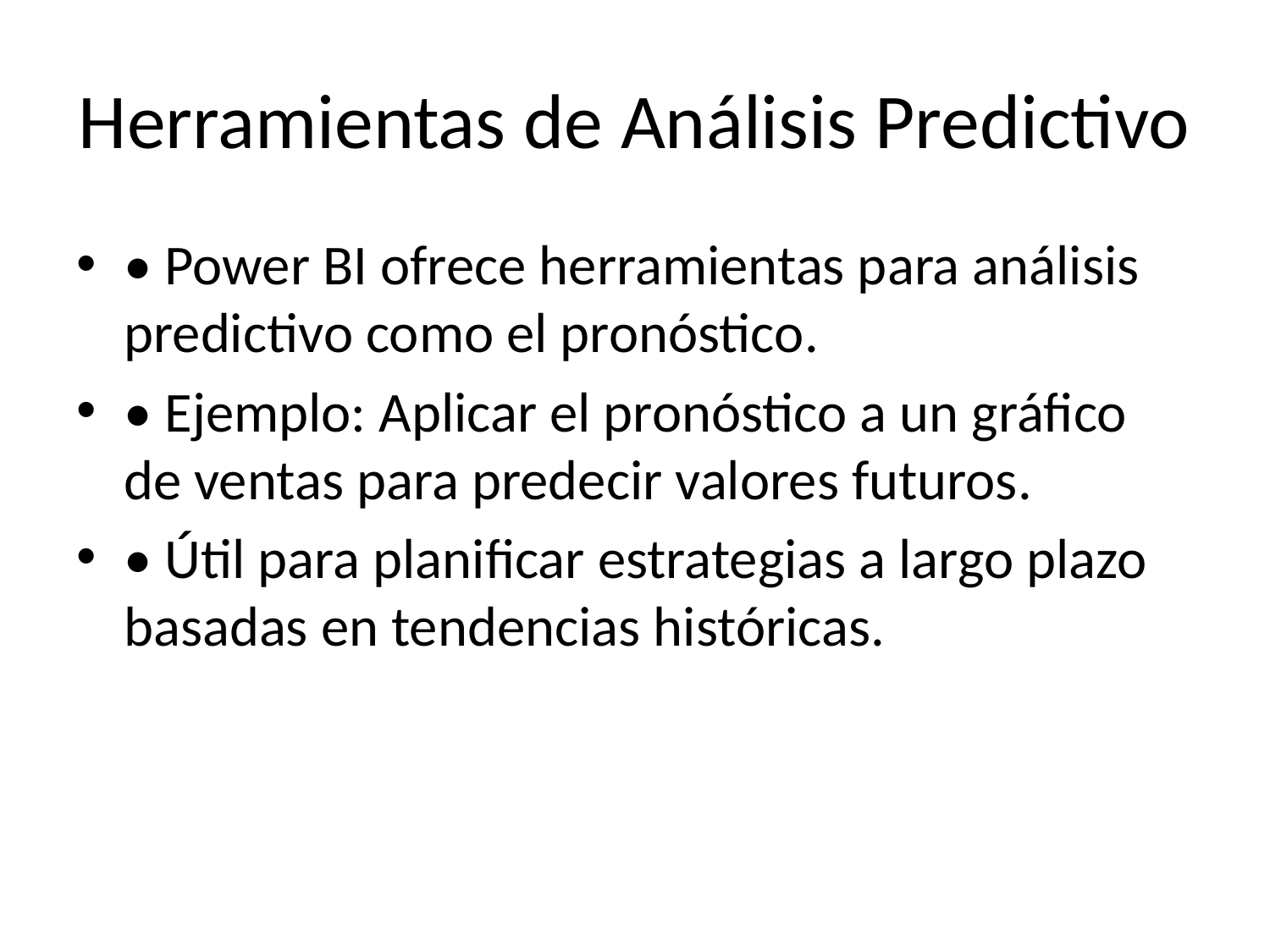

# Herramientas de Análisis Predictivo
• Power BI ofrece herramientas para análisis predictivo como el pronóstico.
• Ejemplo: Aplicar el pronóstico a un gráfico de ventas para predecir valores futuros.
• Útil para planificar estrategias a largo plazo basadas en tendencias históricas.